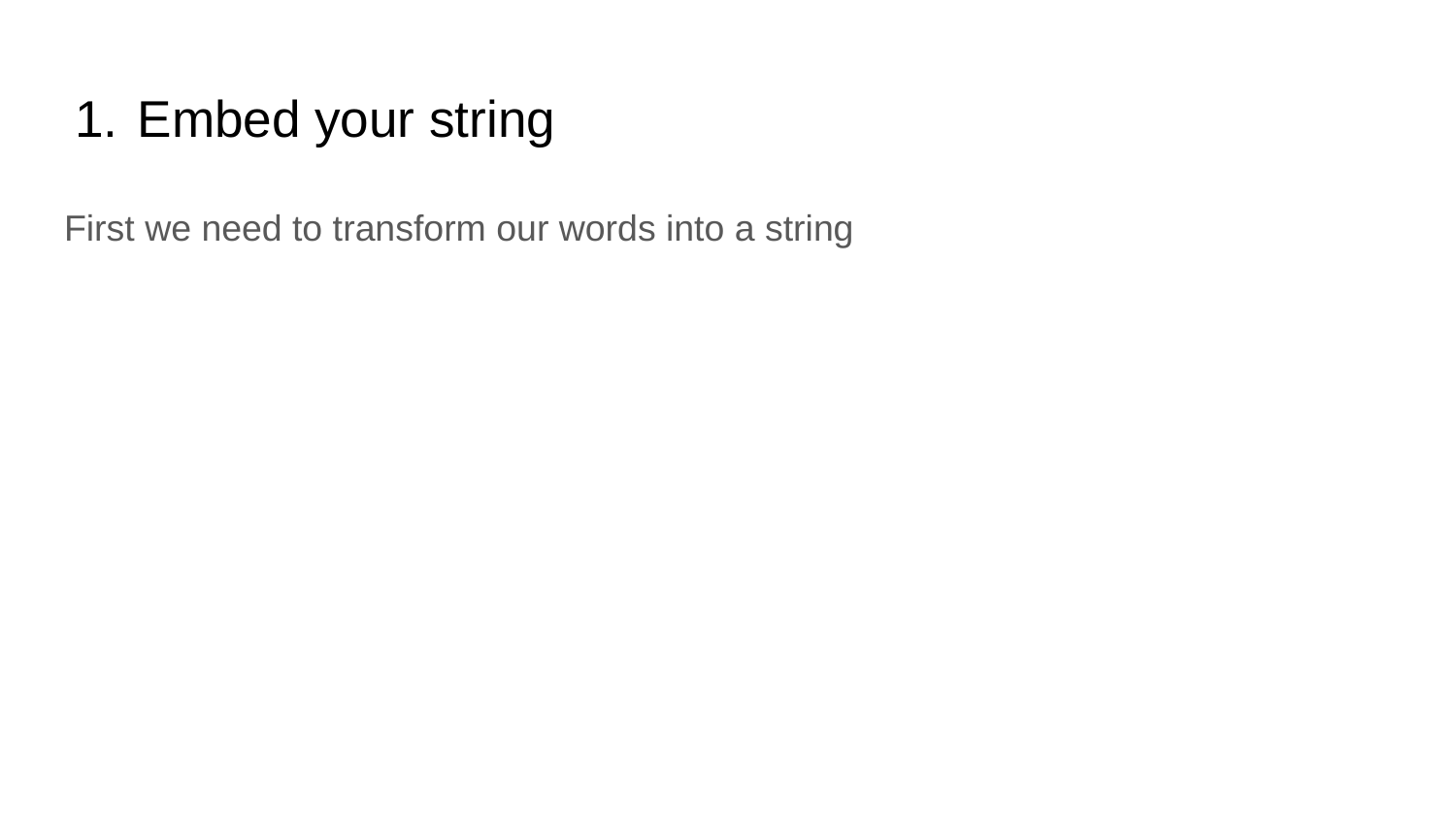

# Embed your string
First we need to transform our words into a string